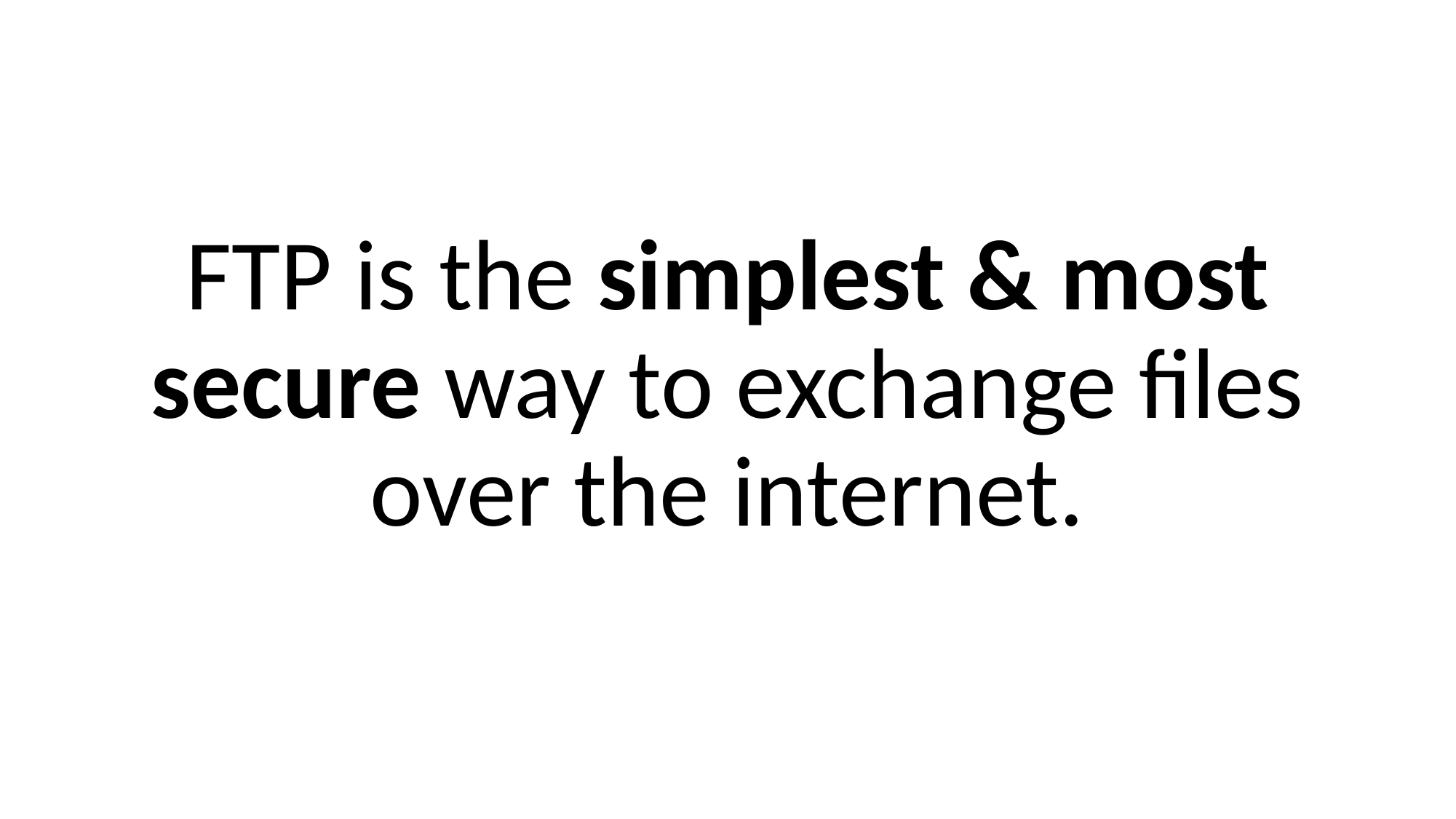

#
FTP is the simplest & most secure way to exchange files over the internet.